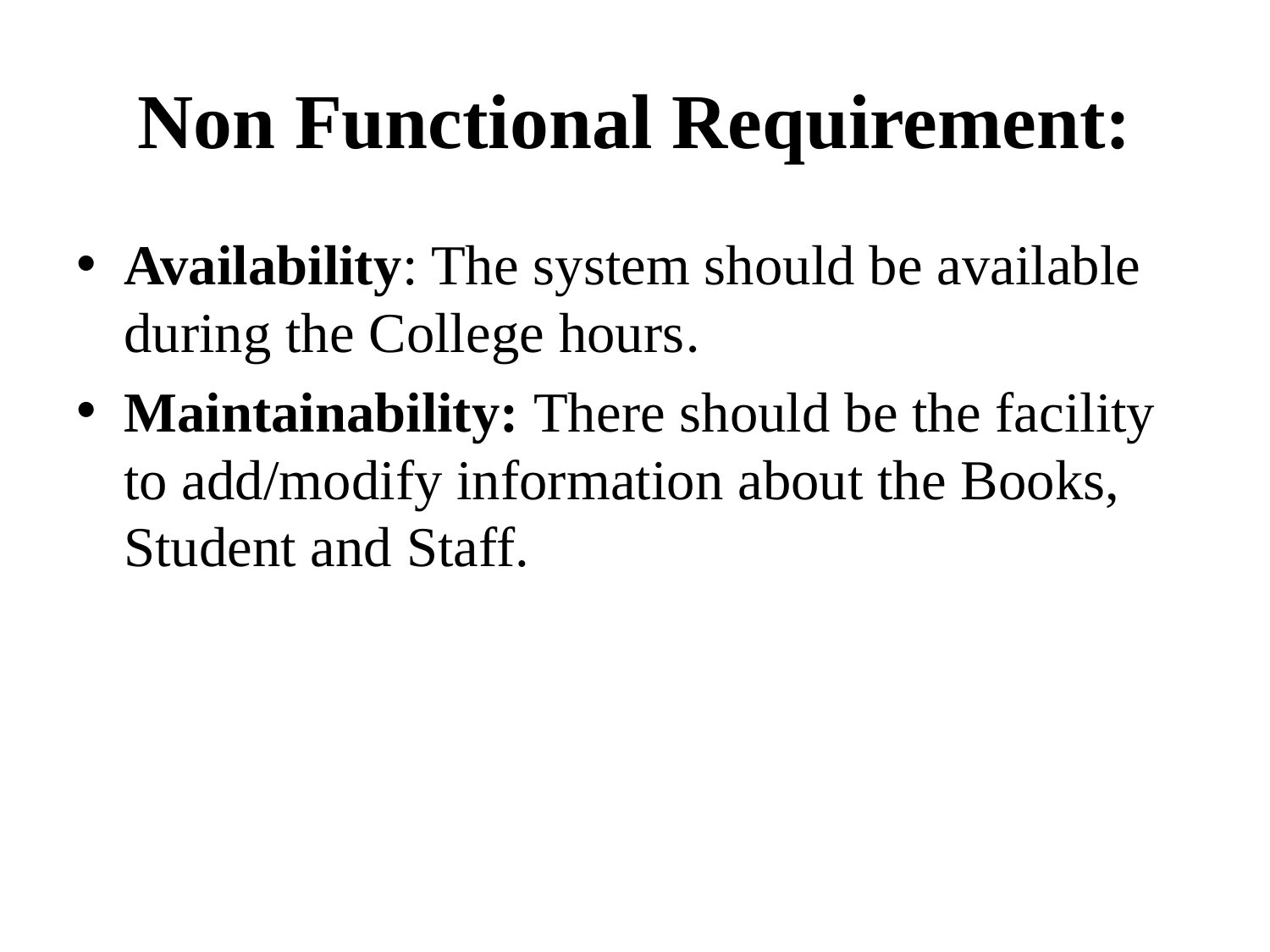

# Non Functional Requirement:
Availability: The system should be available during the College hours.
Maintainability: There should be the facility to add/modify information about the Books, Student and Staff.